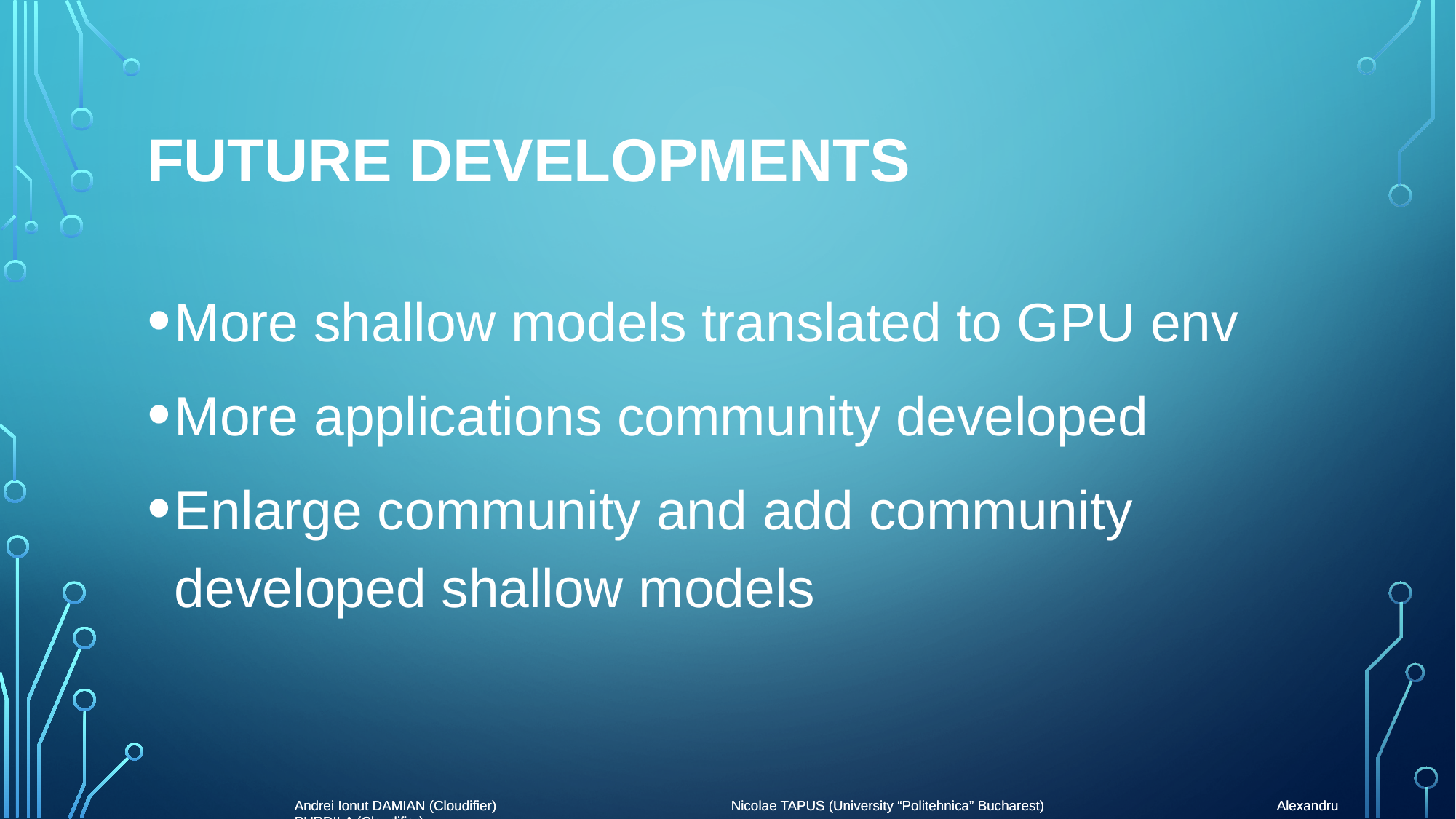

# Future developments
More shallow models translated to GPU env
More applications community developed
Enlarge community and add community developed shallow models